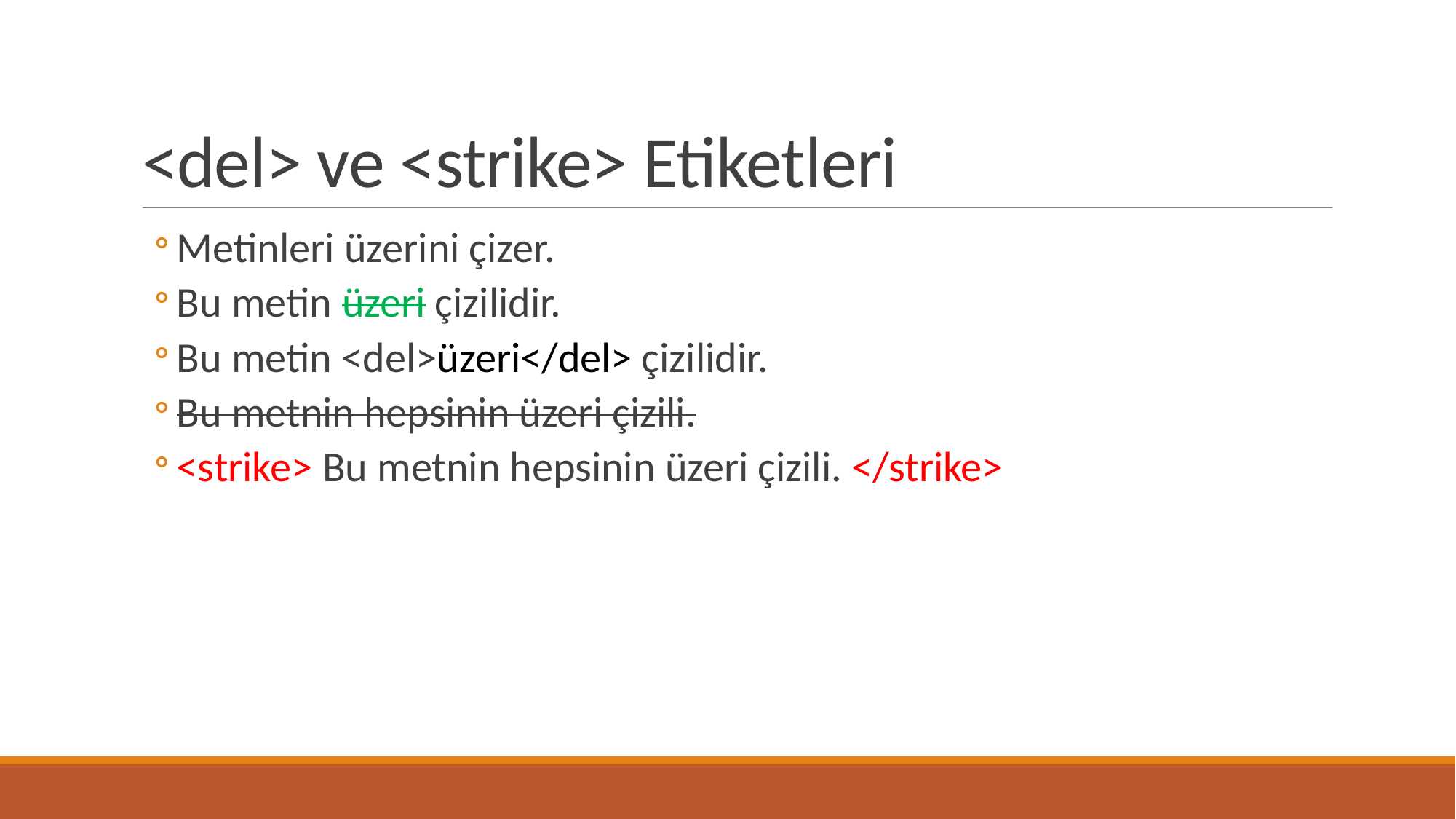

# <del> ve <strike> Etiketleri
Metinleri üzerini çizer.
Bu metin üzeri çizilidir.
Bu metin <del>üzeri</del> çizilidir.
Bu metnin hepsinin üzeri çizili.
<strike> Bu metnin hepsinin üzeri çizili. </strike>